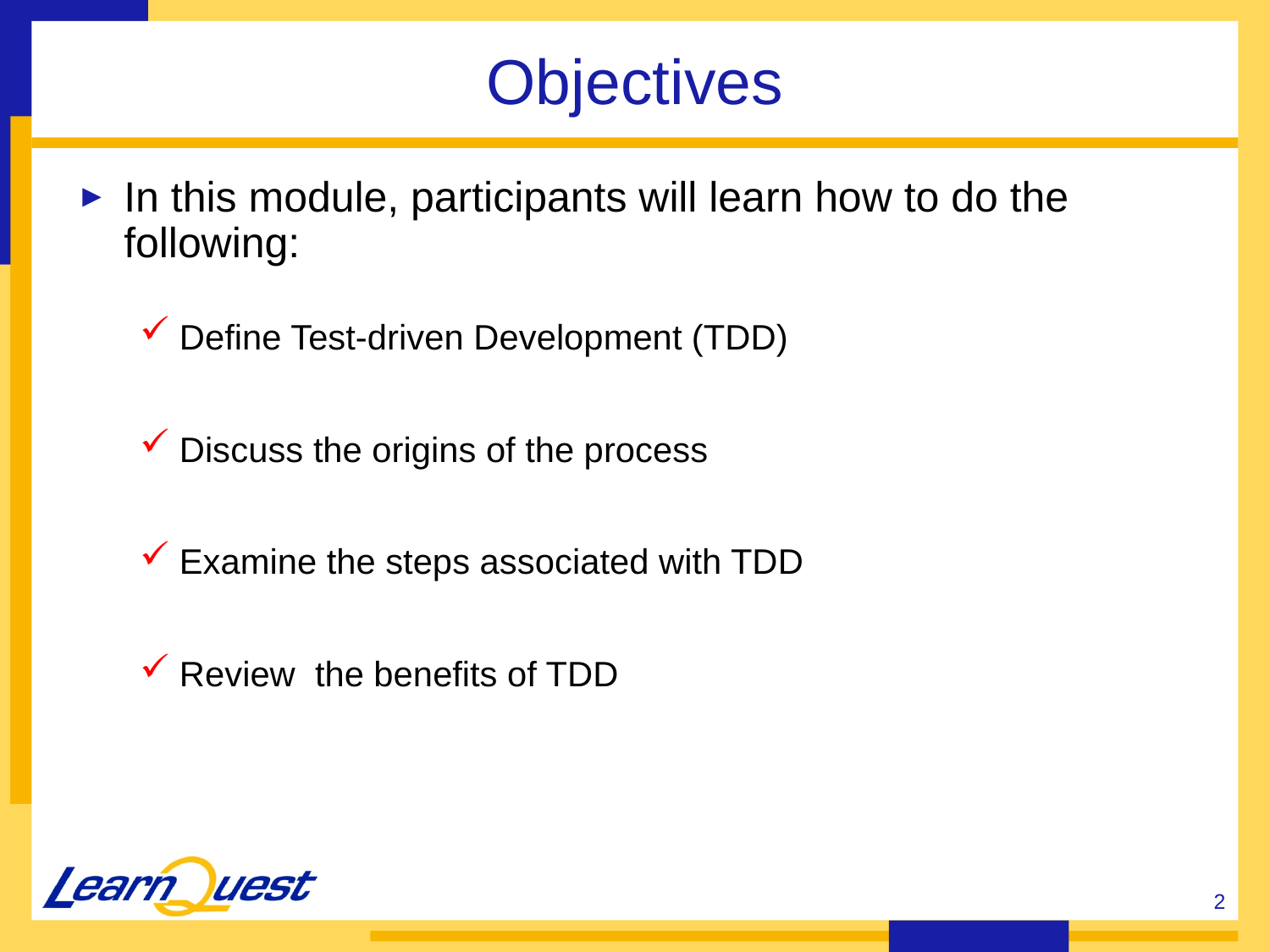

# Objectives
In this module, participants will learn how to do the following:

Define Test-driven Development (TDD)

Discuss the origins of the process

Examine the steps associated with TDD

Review  the benefits of TDD

2